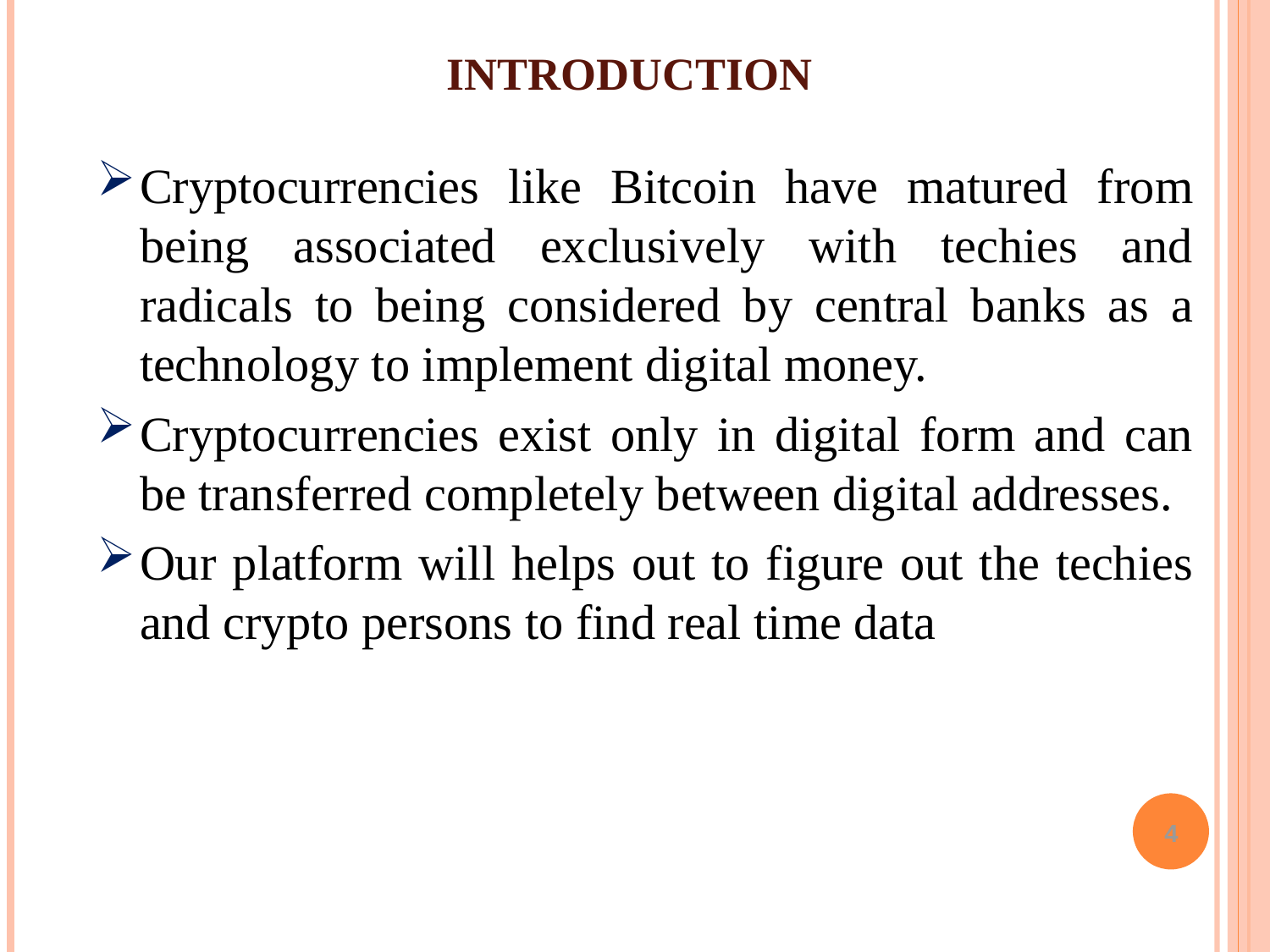

# Introduction
Cryptocurrencies like Bitcoin have matured from being associated exclusively with techies and radicals to being considered by central banks as a technology to implement digital money.
Cryptocurrencies exist only in digital form and can be transferred completely between digital addresses.
Our platform will helps out to figure out the techies and crypto persons to find real time data

4